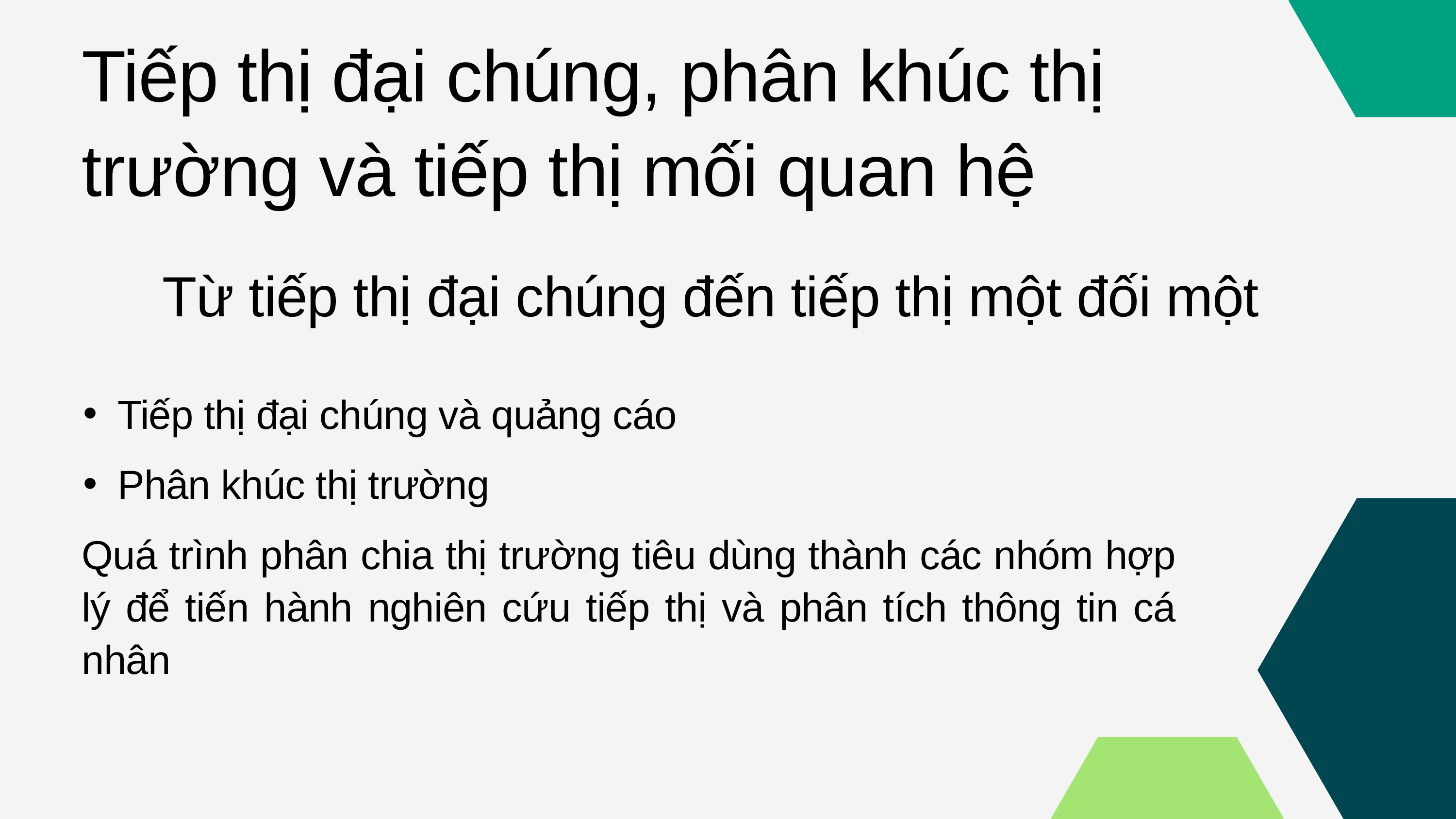

Tiếp thị đại chúng, phân khúc thị trường và tiếp thị mối quan hệ
Từ tiếp thị đại chúng đến tiếp thị một đối một
Tiếp thị đại chúng và quảng cáo
Phân khúc thị trường

Quá trình phân chia thị trường tiêu dùng thành các nhóm hợp lý để tiến hành nghiên cứu tiếp thị và phân tích thông tin cá nhân